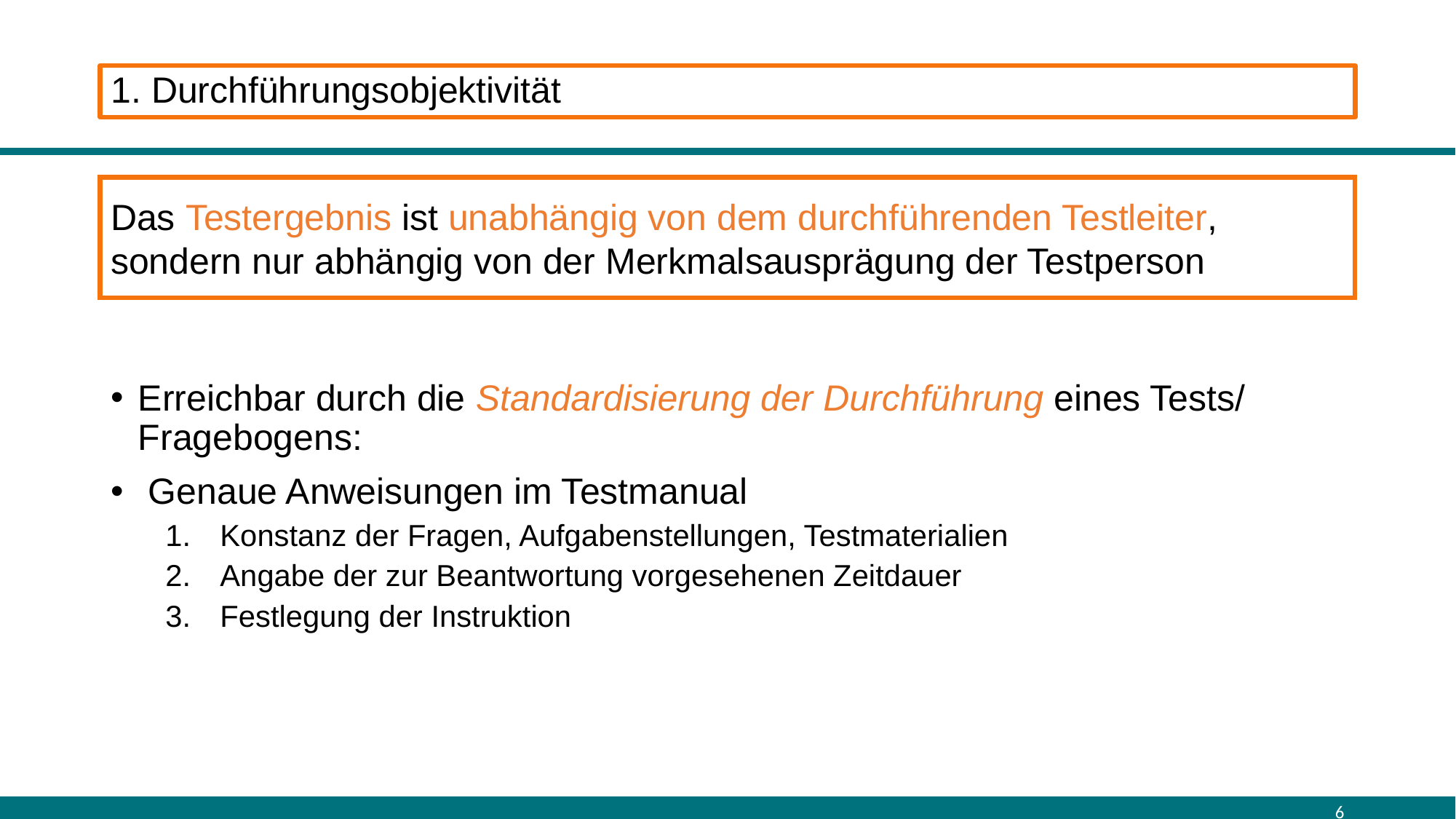

# 1. Durchführungsobjektivität

Erreichbar durch die Standardisierung der Durchführung eines Tests/ Fragebogens:
 Genaue Anweisungen im Testmanual
Konstanz der Fragen, Aufgabenstellungen, Testmaterialien
Angabe der zur Beantwortung vorgesehenen Zeitdauer
Festlegung der Instruktion

Das Testergebnis ist unabhängig von dem durchführenden Testleiter, sondern nur abhängig von der Merkmalsausprägung der Testperson
6